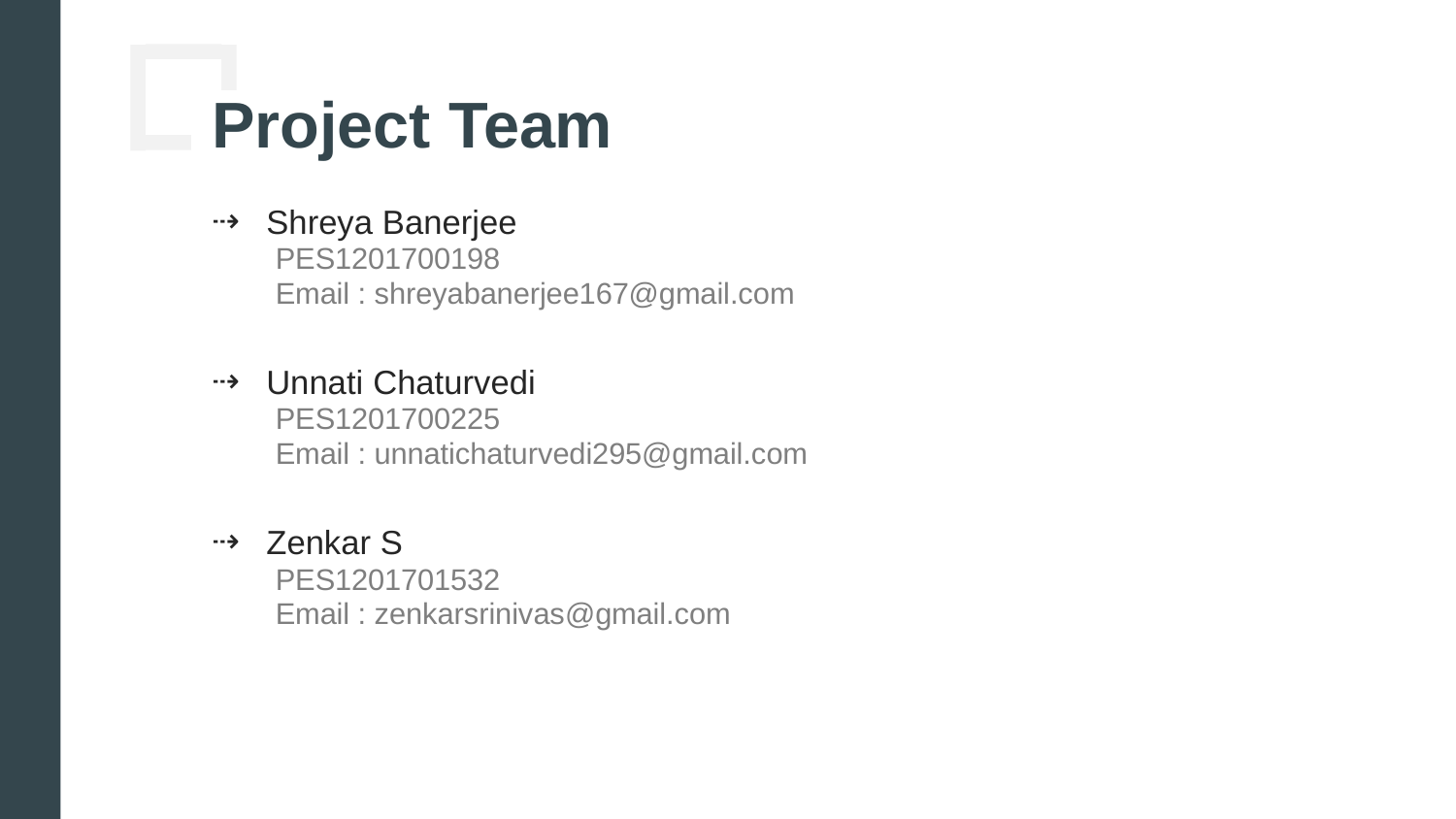

# Project Team
Shreya Banerjee
PES1201700198
Email : shreyabanerjee167@gmail.com

Unnati Chaturvedi
PES1201700225
Email : unnatichaturvedi295@gmail.com

Zenkar S
PES1201701532
Email : zenkarsrinivas@gmail.com